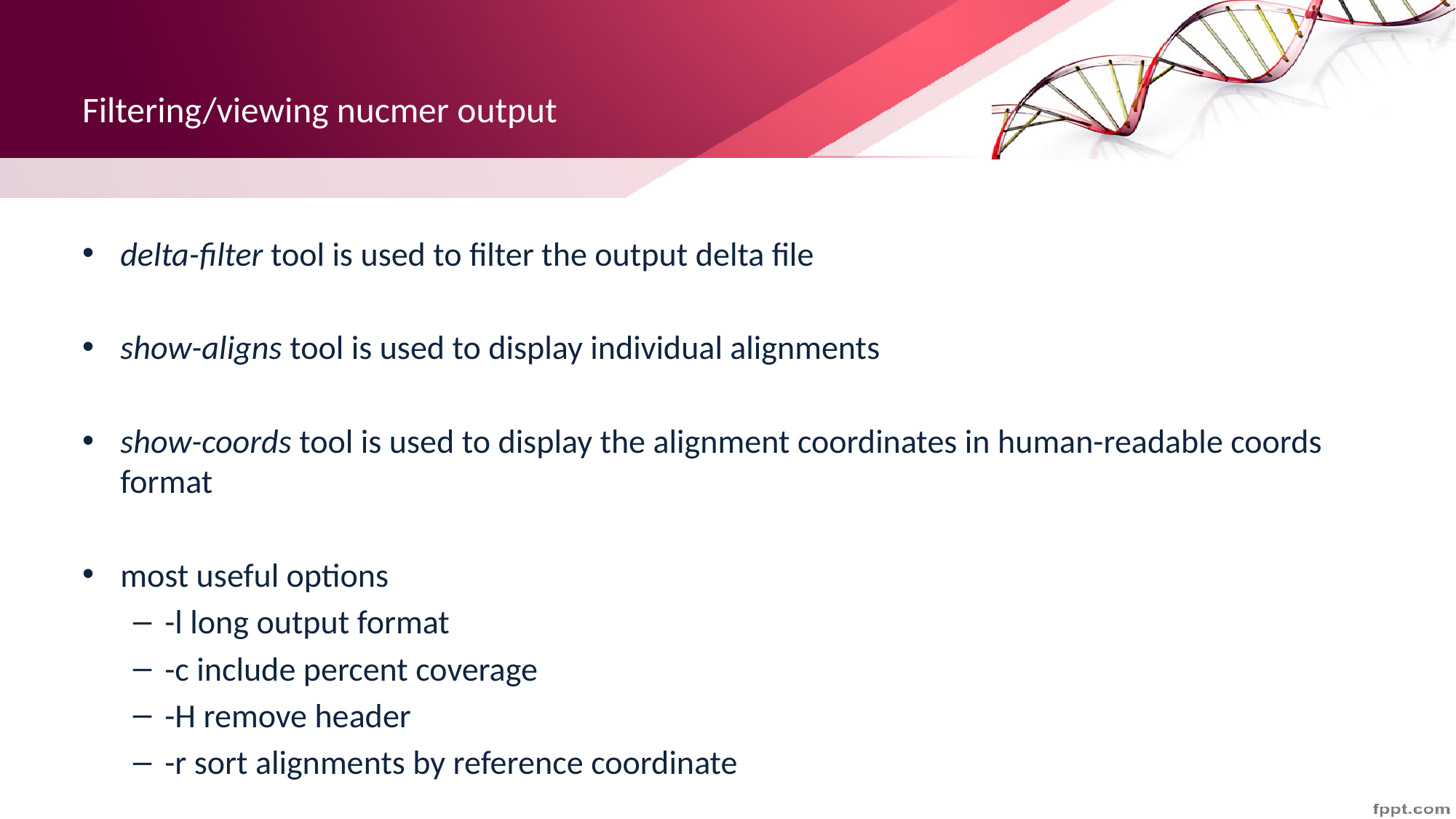

# Filtering/viewing nucmer output
delta-filter tool is used to filter the output delta file

show-aligns tool is used to display individual alignments

show-coords tool is used to display the alignment coordinates in human-readable coords format

most useful options
-l long output format
-c include percent coverage
-H remove header
-r sort alignments by reference coordinate